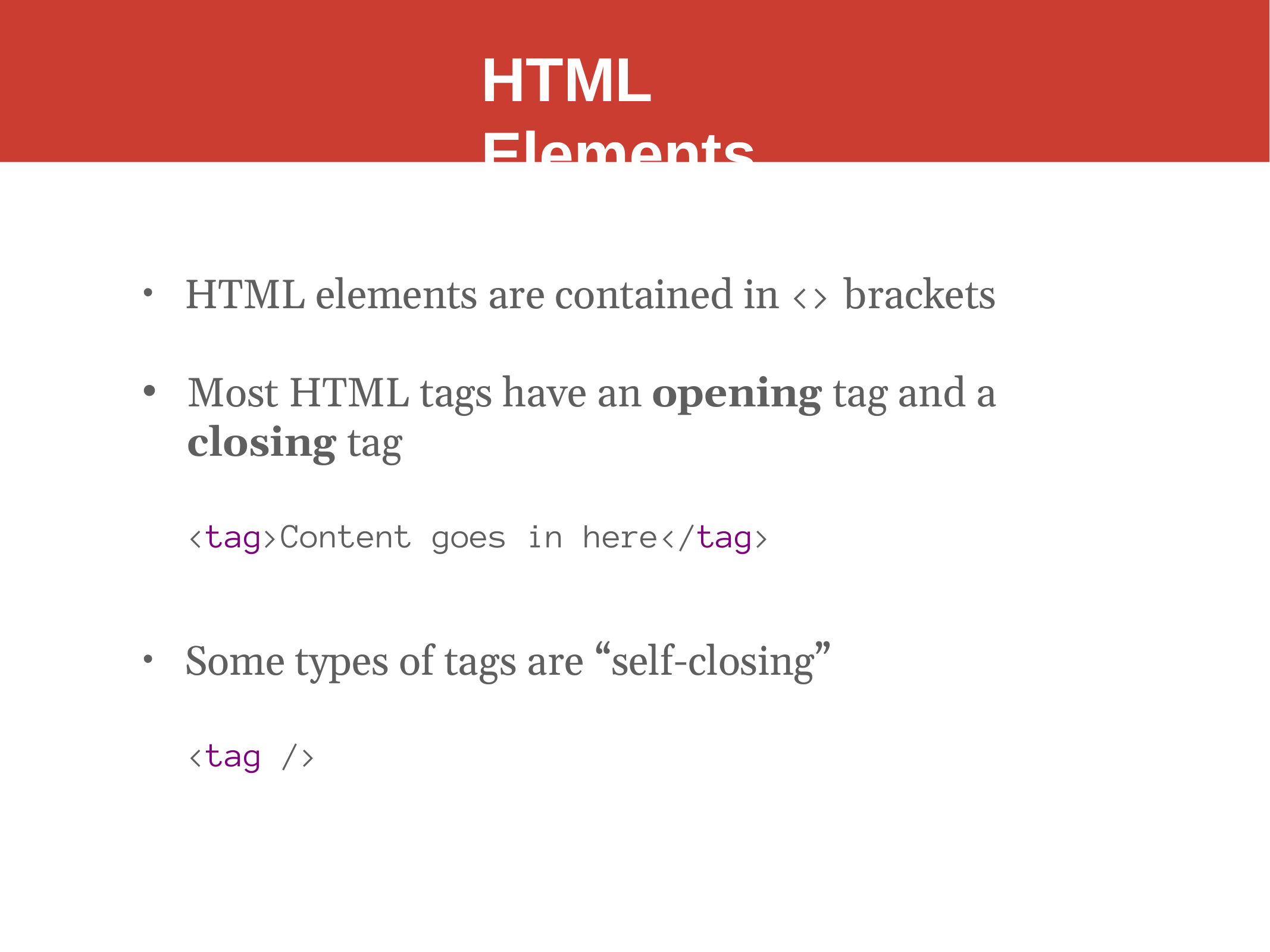

# HTML Elements
HTML elements are contained in <> brackets

Most HTML tags have an opening tag and a closing tag

<tag>Content goes in here</tag>

Some types of tags are “self-closing”

<tag />